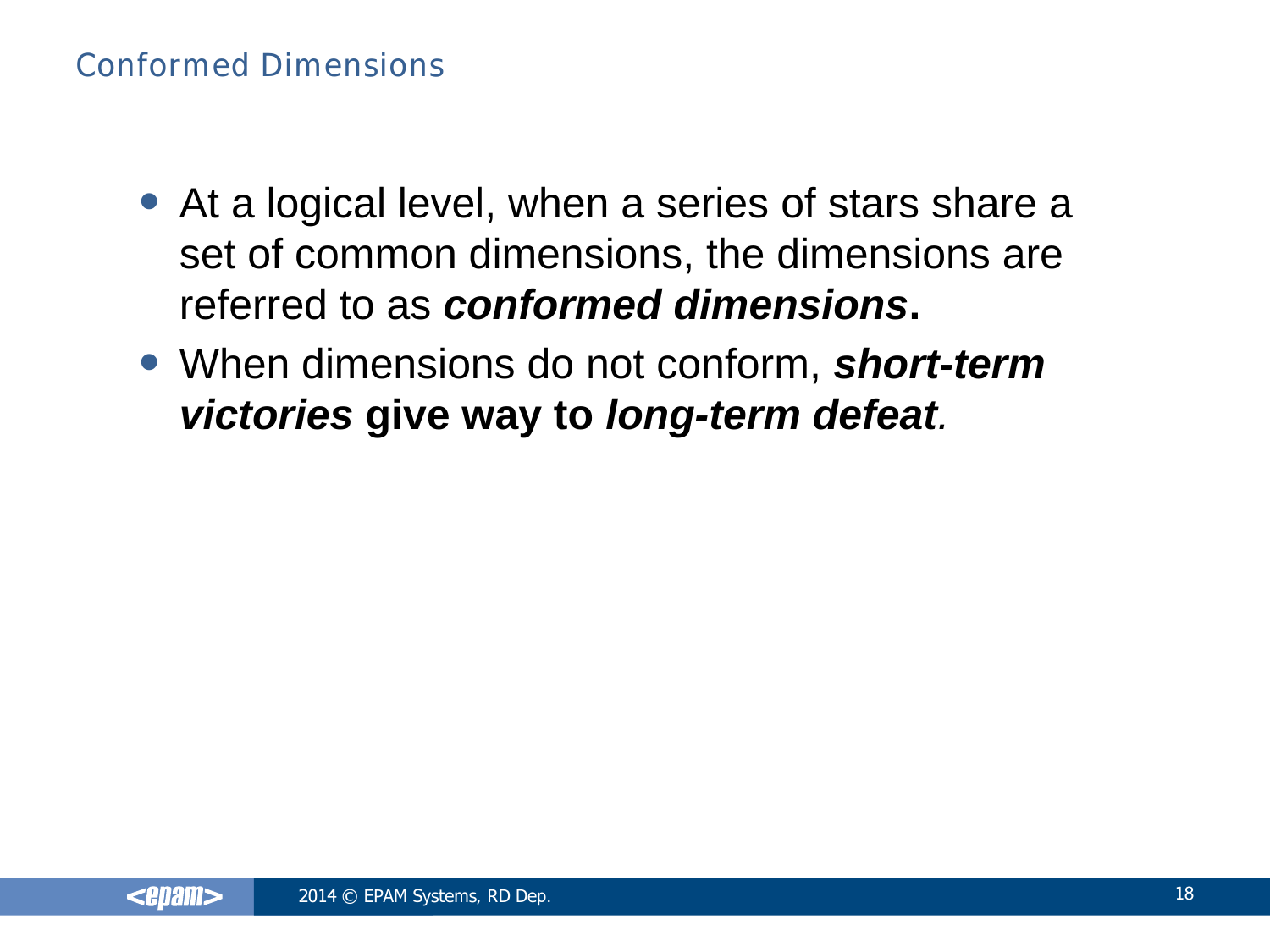

# Conformed Dimensions
At a logical level, when a series of stars share a set of common dimensions, the dimensions are referred to as conformed dimensions.
When dimensions do not conform, short-term victories give way to long-term defeat.
18
2014 © EPAM Systems, RD Dep.